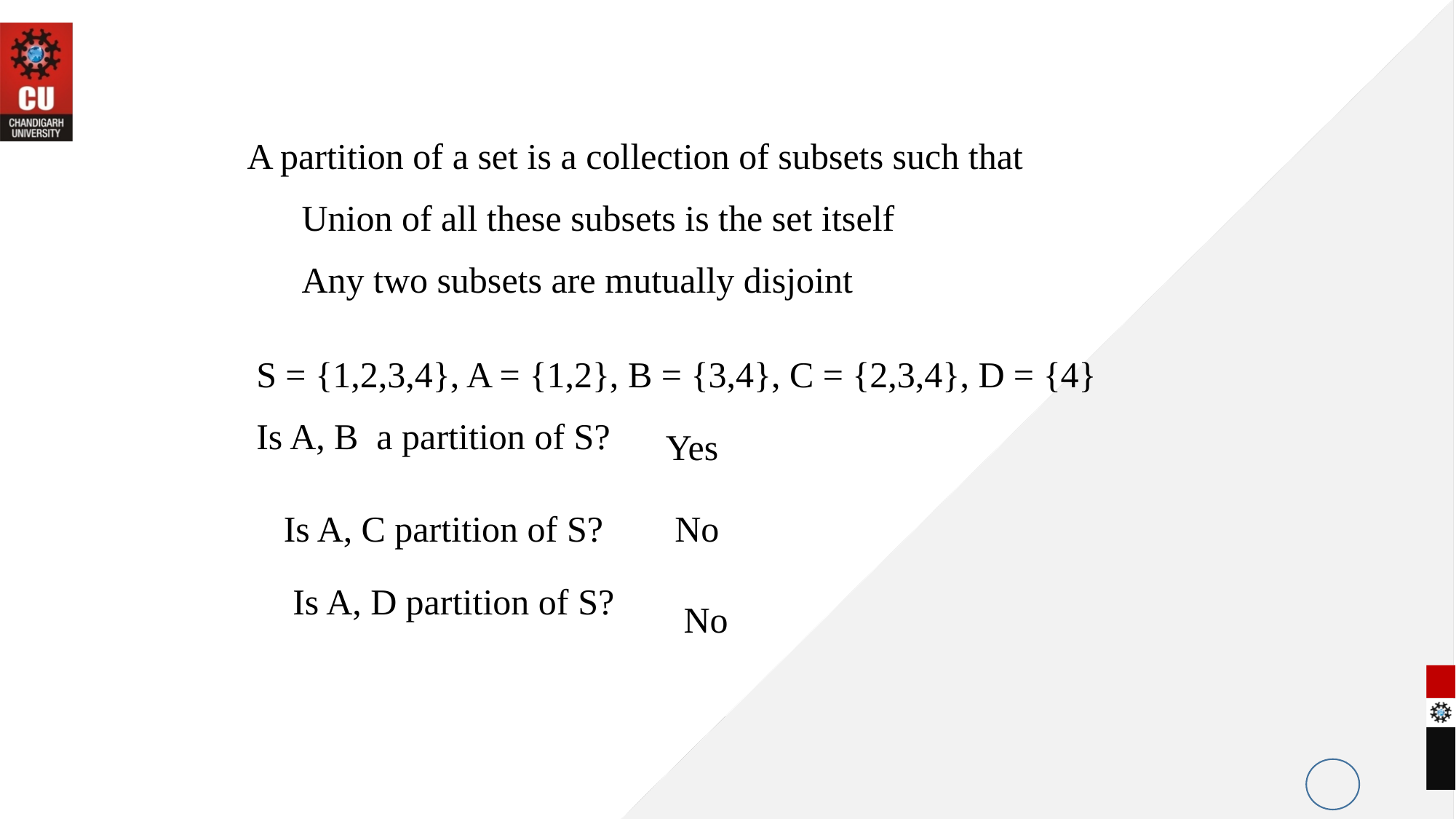

A partition of a set is a collection of subsets such that
Union of all these subsets is the set itself
Any two subsets are mutually disjoint
S = {1,2,3,4}, A = {1,2}, B = {3,4}, C = {2,3,4}, D = {4}
Is A, B  a partition of S?
Yes
Is A, C partition of S?
No
Is A, D partition of S?
No